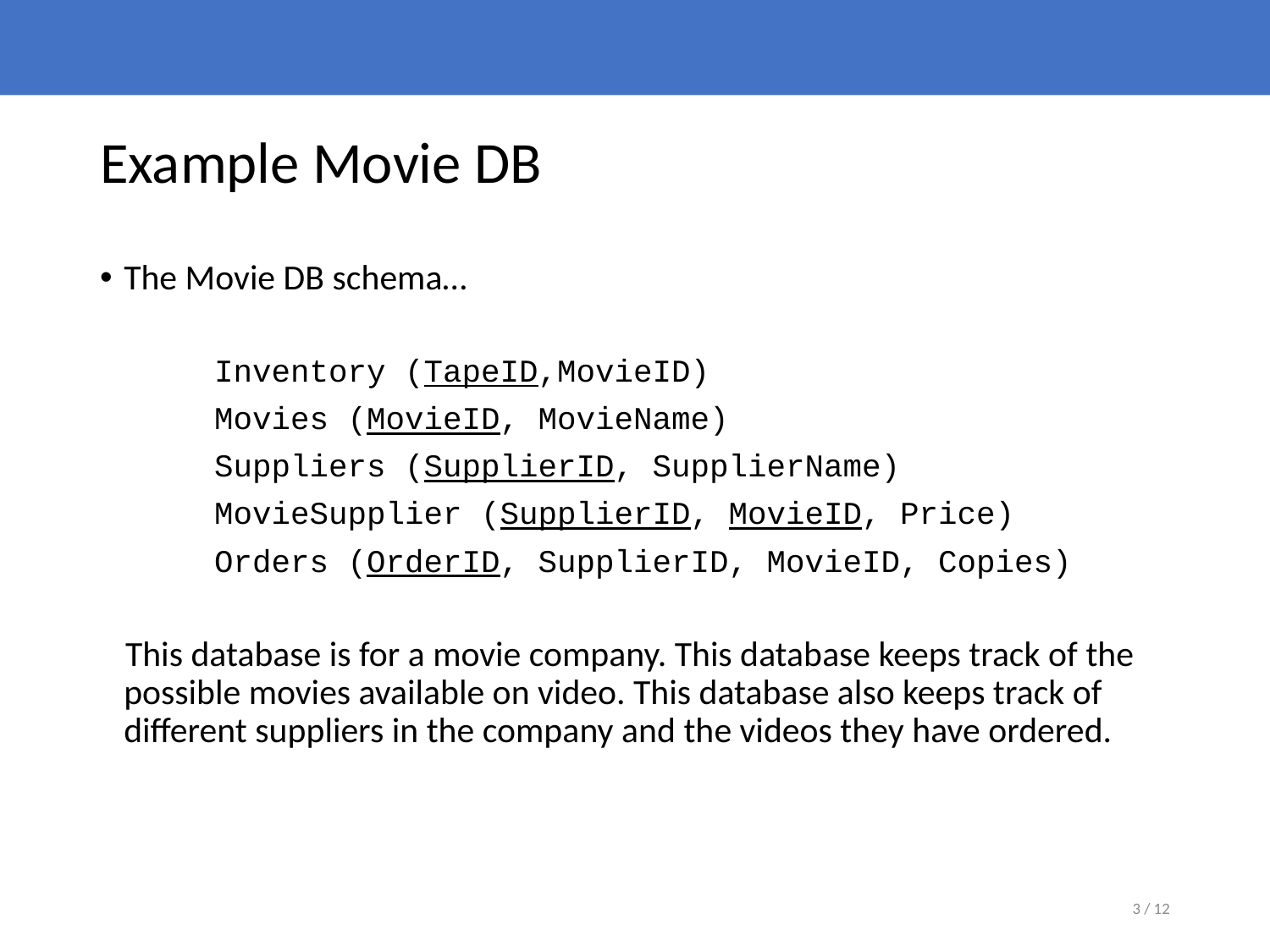

# Example Movie DB
The Movie DB schema…

      Inventory (TapeID,MovieID)
      Movies (MovieID, MovieName)
      Suppliers (SupplierID, SupplierName)
      MovieSupplier (SupplierID, MovieID, Price)
      Orders (OrderID, SupplierID, MovieID, Copies)

    This database is for a movie company. This database keeps track of the possible movies available on video. This database also keeps track of different suppliers in the company and the videos they have ordered.

3 / 12